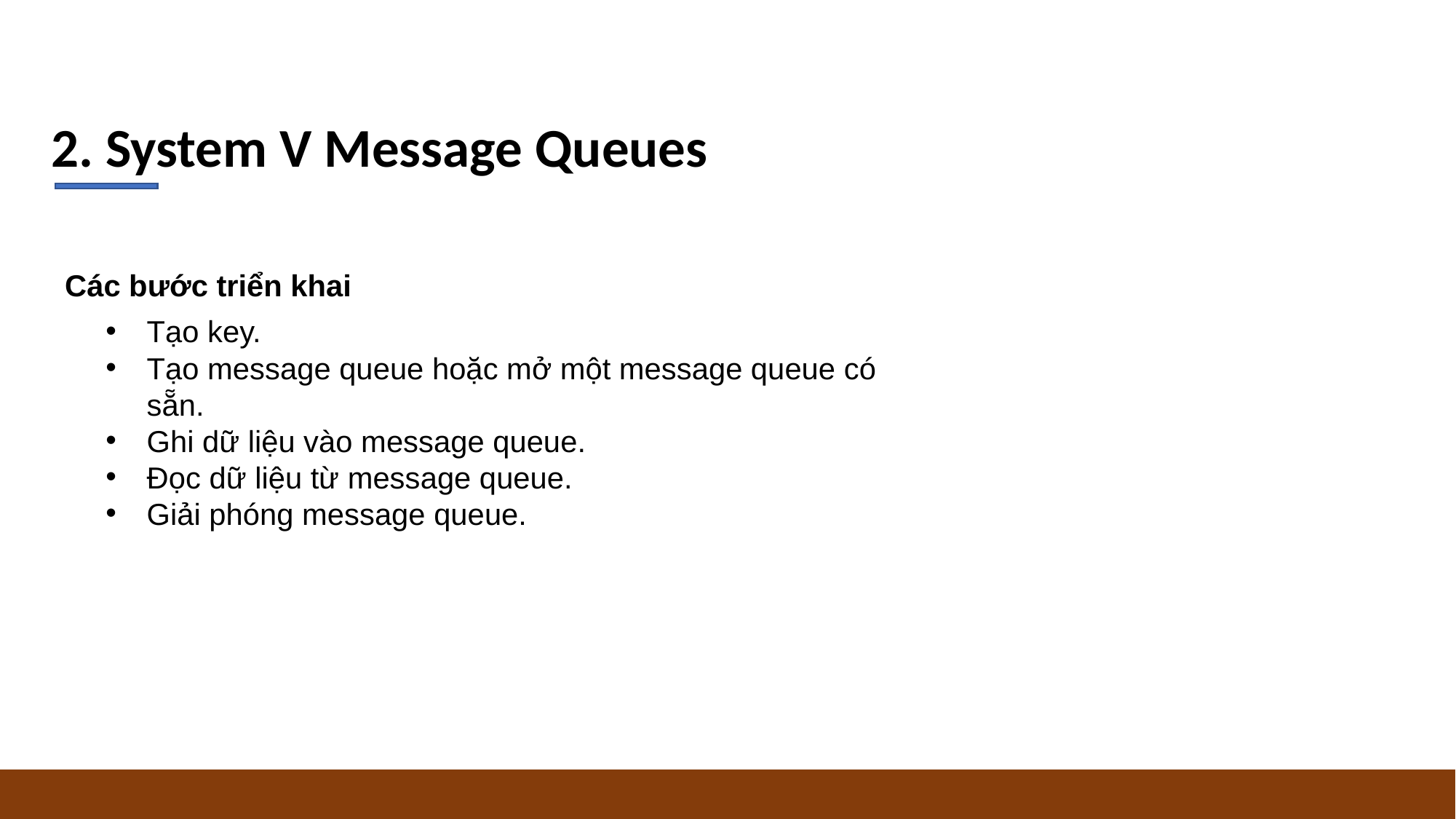

2. System V Message Queues

Các bước triển khai
Tạo key.
Tạo message queue hoặc mở một message queue có sẵn.
Ghi dữ liệu vào message queue.
Đọc dữ liệu từ message queue.
Giải phóng message queue.